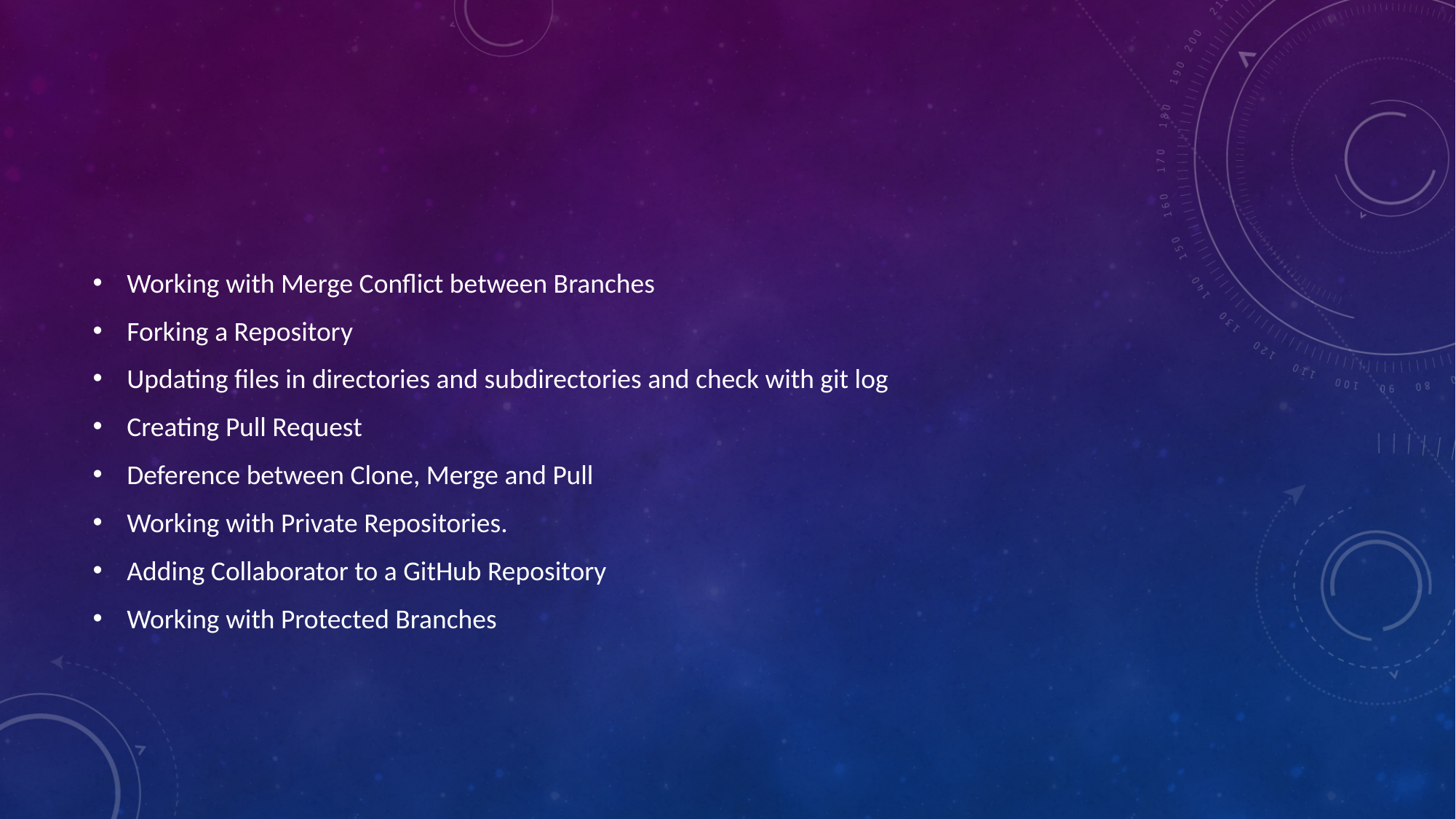

Working with Merge Conflict between Branches
Forking a Repository
Updating files in directories and subdirectories and check with git log
Creating Pull Request
Deference between Clone, Merge and Pull
Working with Private Repositories.
Adding Collaborator to a GitHub Repository
Working with Protected Branches